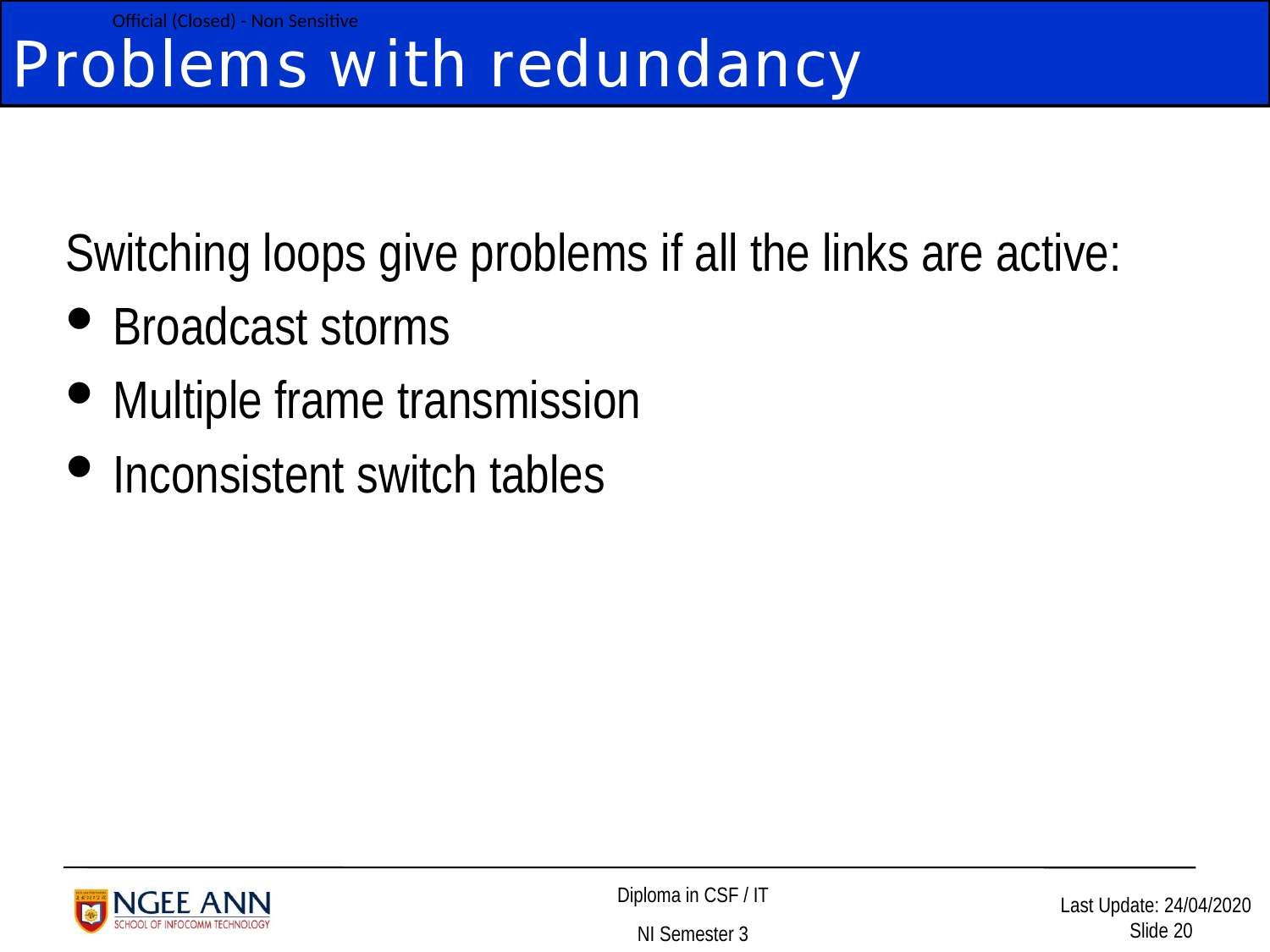

Problems with redundancy
Switching loops give problems if all the links are active:
Broadcast storms
Multiple frame transmission
Inconsistent switch tables